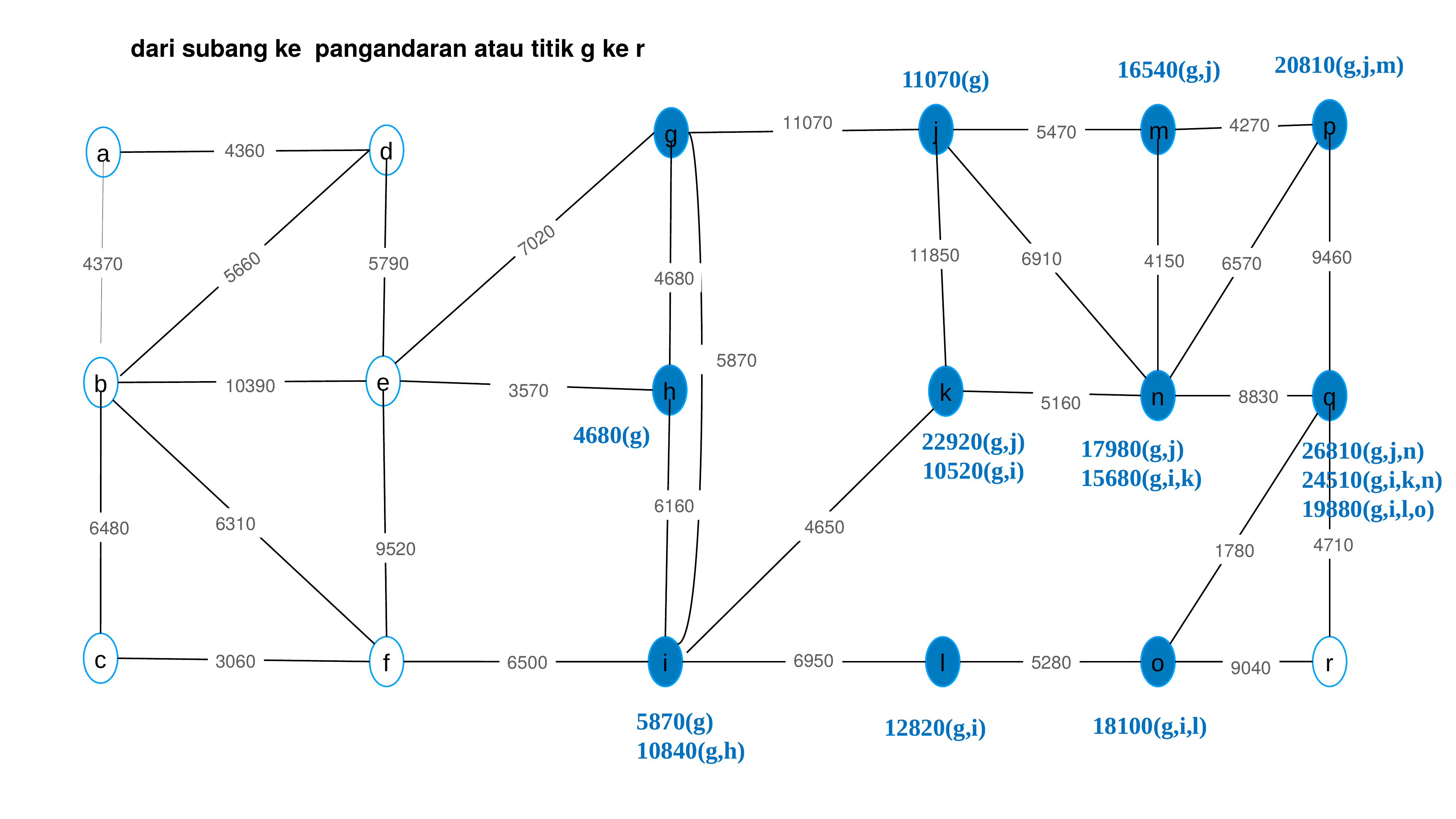

dari subang ke  pangandaran atau titik g ke r
20810(g,j,m)
16540(g,j)
11070(g)
p
j
m
g
11070
4270
5470
d
a
4360
7020
11850
9460
6910
4150
6570
5790
4370
5660
4680
5870
e
b
h
k
n
q
10390
3570
8830
5160
6160
6310
4650
6480
4710
9520
1780
c
f
r
i
l
o
6950
3060
6500
5280
9040
4680(g)
22920(g,j)
10520(g,i)
17980(g,j)
15680(g,i,k)
26810(g,j,n)
24510(g,i,k,n)
19880(g,i,l,o)
5870(g)
10840(g,h)
18100(g,i,l)
12820(g,i)